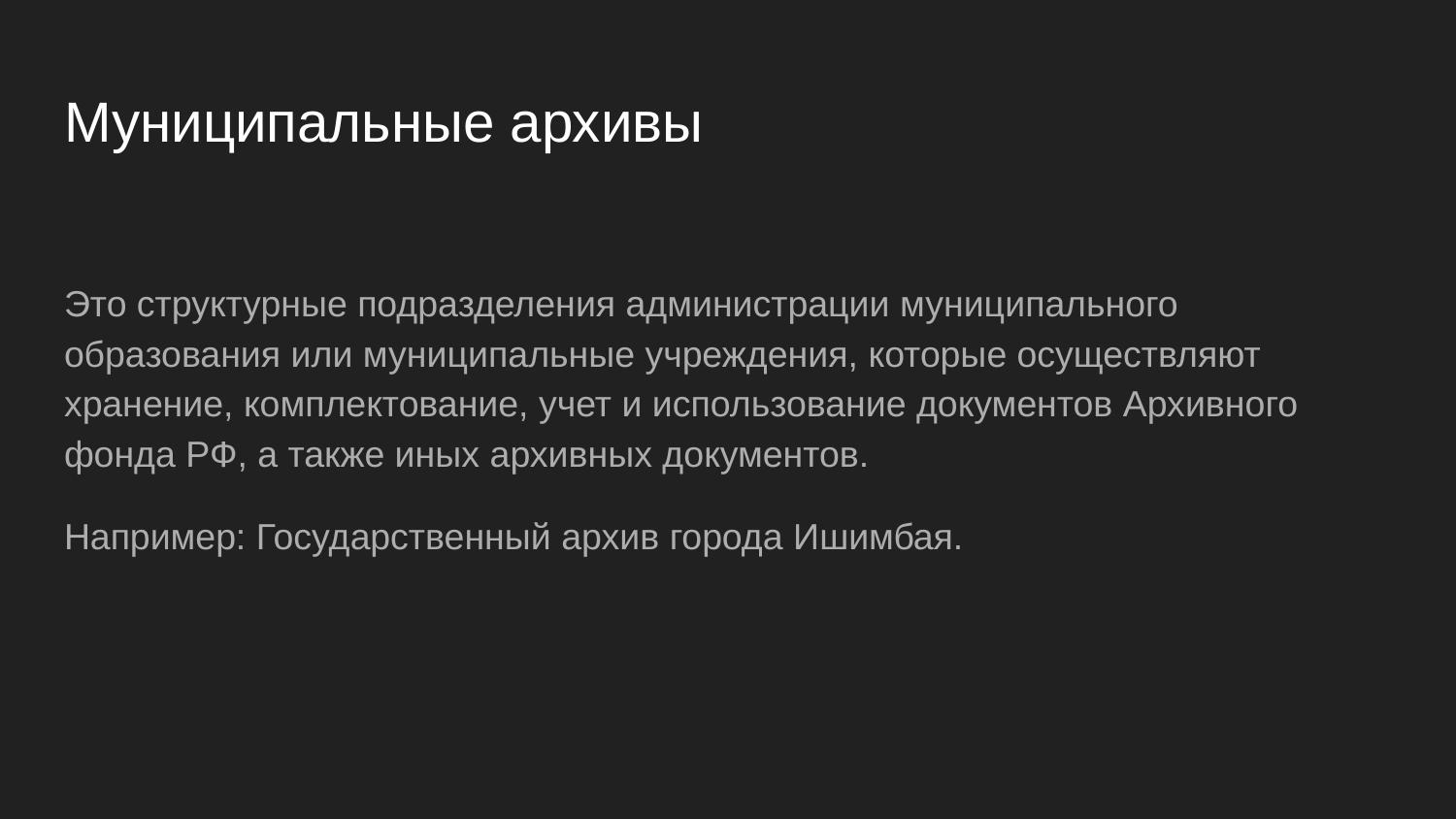

# Муниципальные архивы

Это структурные подразделения администрации муниципального образования или муниципальные учреждения, которые осуществляют хранение, комплектование, учет и использование документов Архивного фонда РФ, а также иных архивных документов.
Например: Государственный архив города Ишимбая.